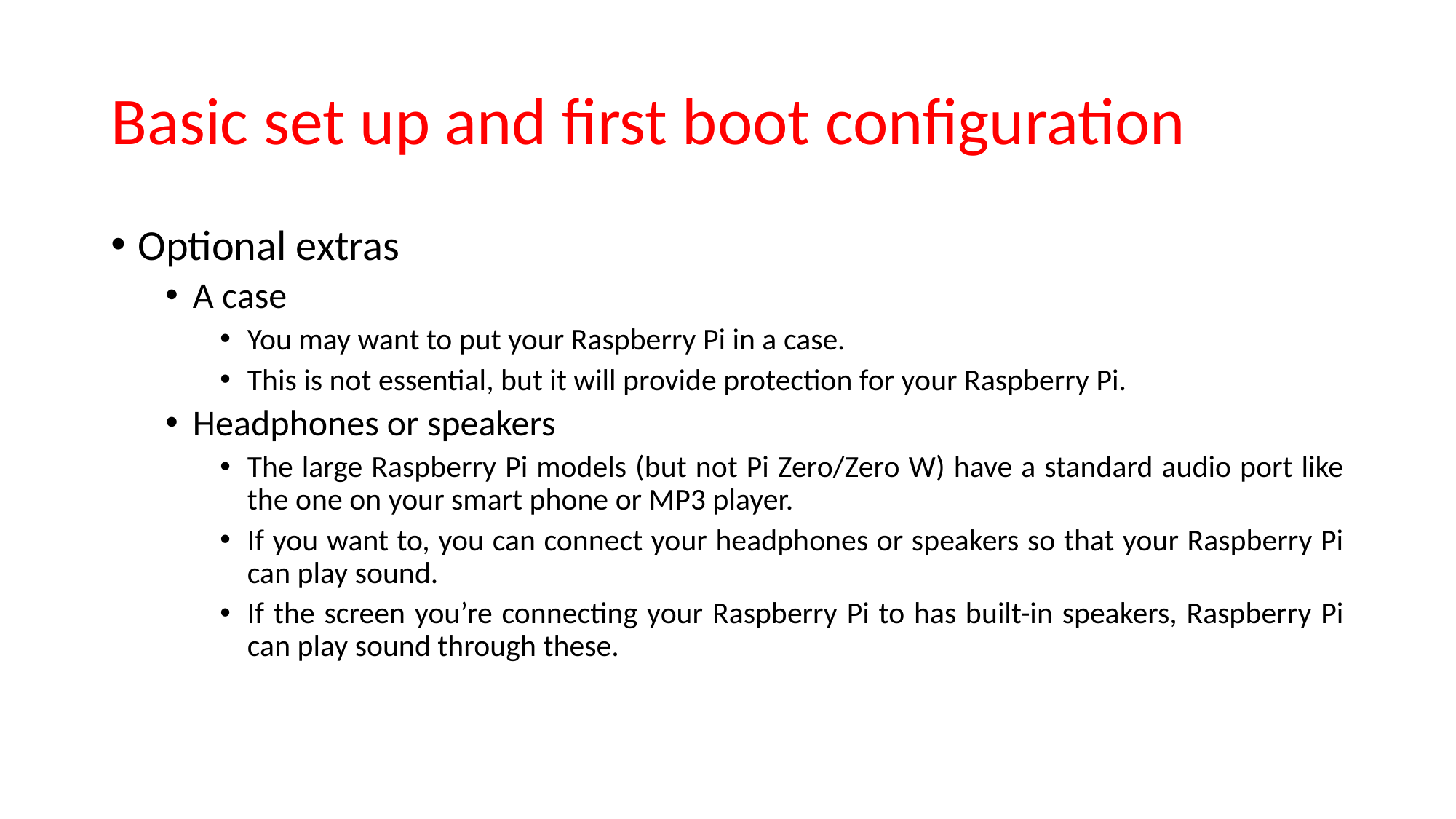

# Basic set up and first boot configuration
Optional extras
A case
You may want to put your Raspberry Pi in a case.
This is not essential, but it will provide protection for your Raspberry Pi.
Headphones or speakers
The large Raspberry Pi models (but not Pi Zero/Zero W) have a standard audio port like the one on your smart phone or MP3 player.
If you want to, you can connect your headphones or speakers so that your Raspberry Pi can play sound.
If the screen you’re connecting your Raspberry Pi to has built-in speakers, Raspberry Pi can play sound through these.